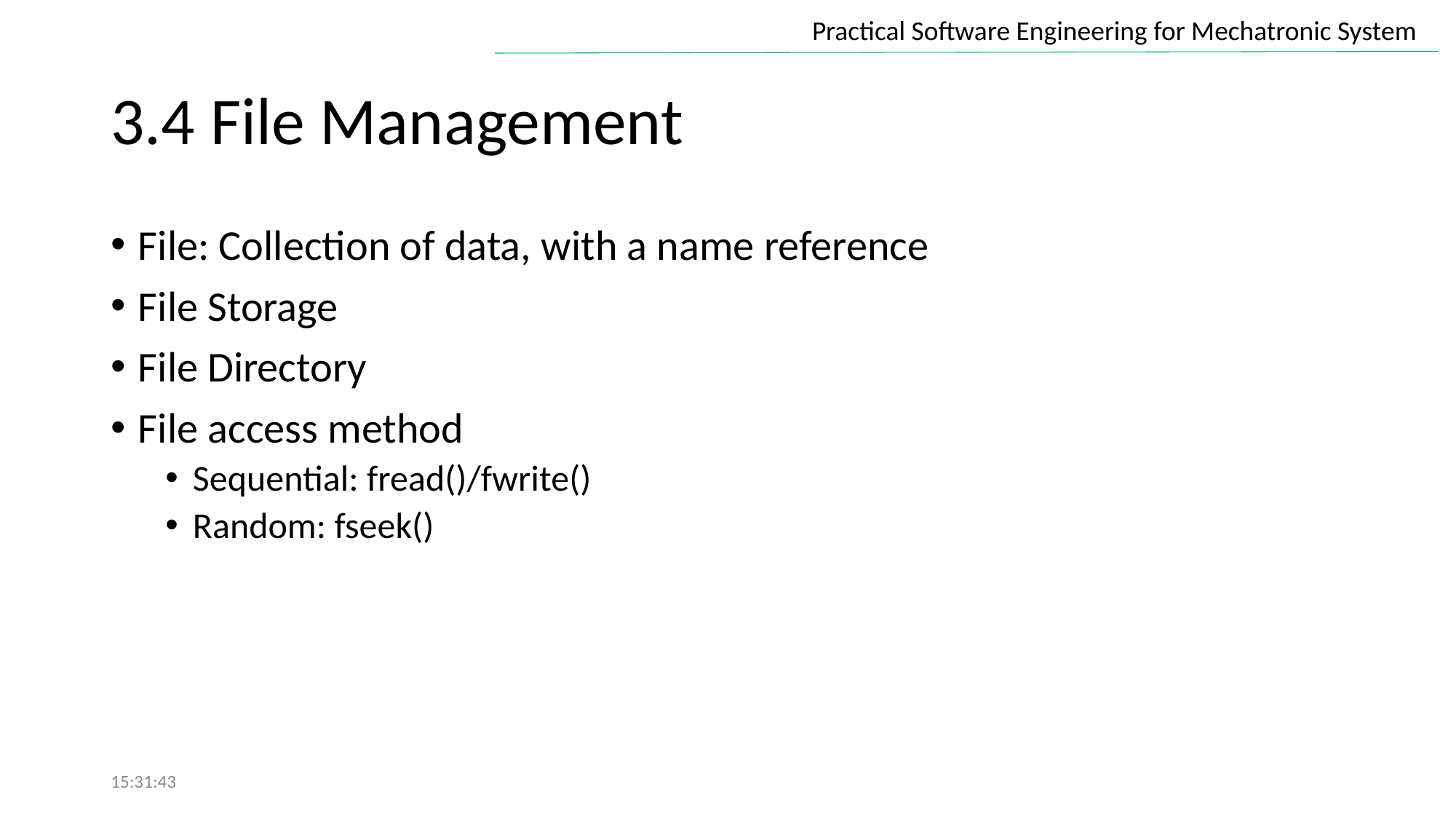

# 3.4 File Management
File: Collection of data, with a name reference
File Storage
File Directory
File access method
Sequential: fread()/fwrite()
Random: fseek()
15:31:43
22